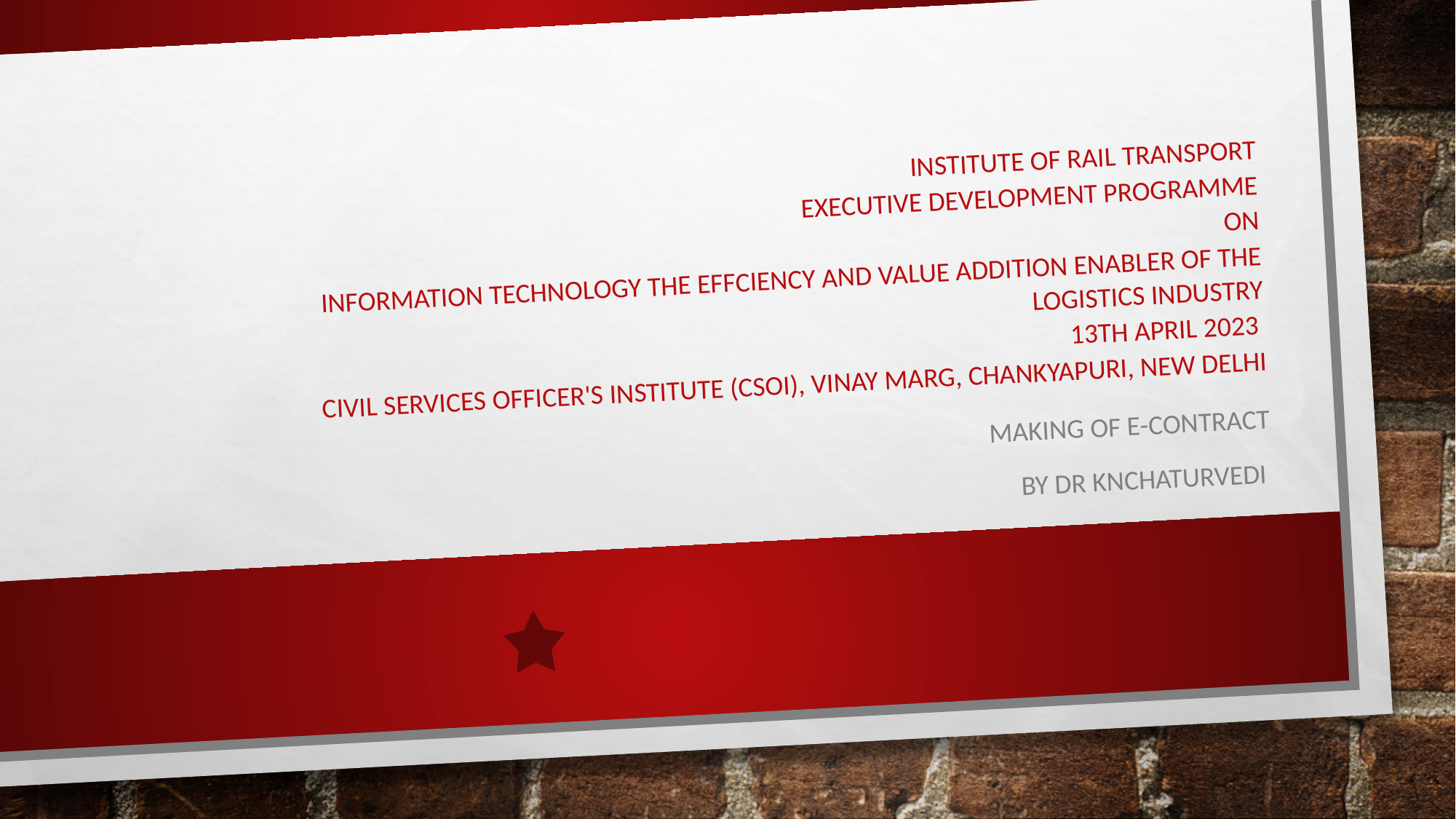

# INSTITUTE OF RAIL TRANSPORT Executive Development Programme On Information Technology The Effciency And Value Addition Enabler of The Logistics Industry 13th April 2023 Civil Services Officer's Institute (CSOI), Vinay Marg, Chankyapuri, New Delhi
Making of e-contract
BY Dr KNChaturvedi